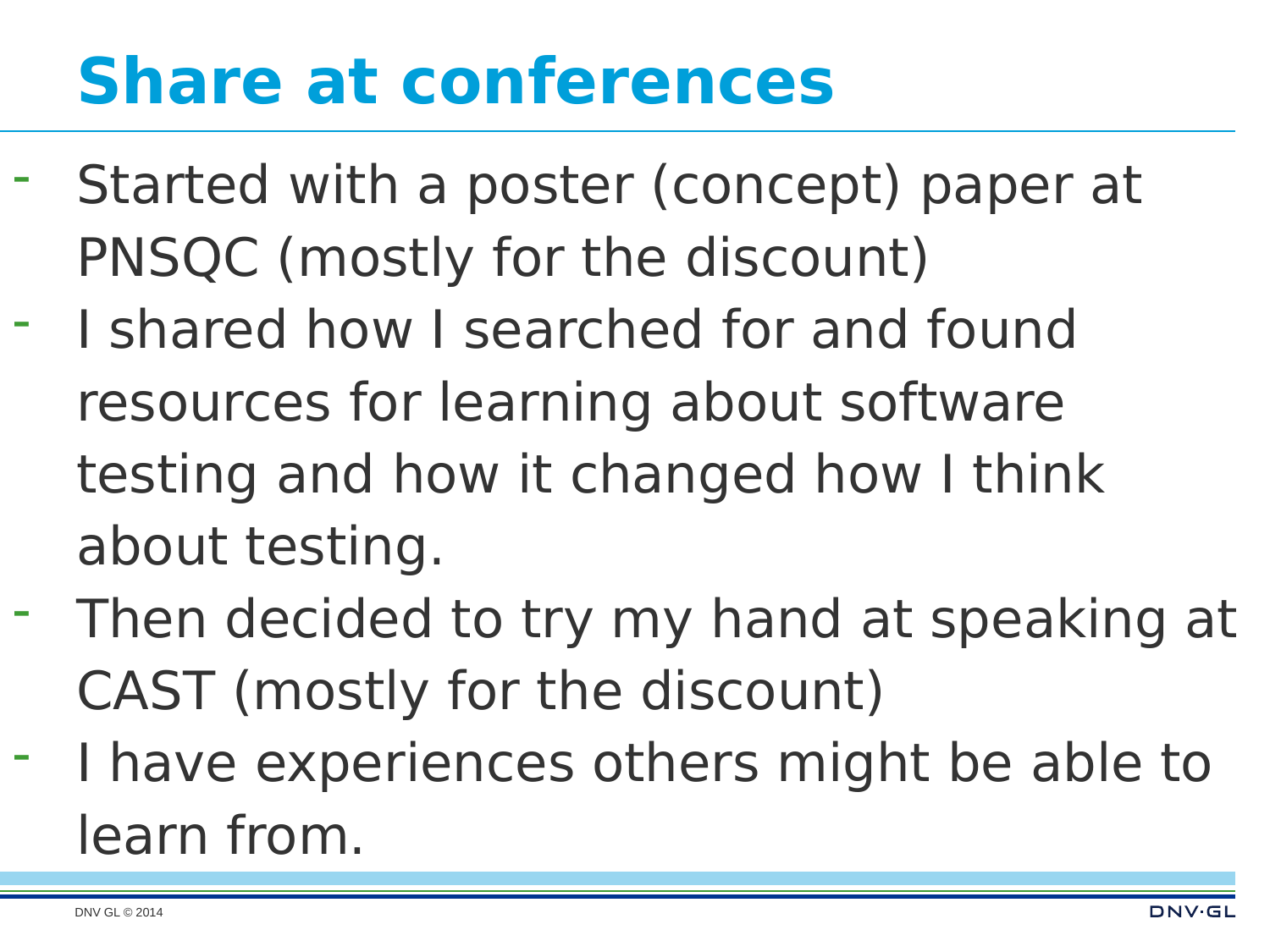

# Share at conferences
Started with a poster (concept) paper at PNSQC (mostly for the discount)
I shared how I searched for and found resources for learning about software testing and how it changed how I think about testing.
Then decided to try my hand at speaking at CAST (mostly for the discount)
I have experiences others might be able to learn from.